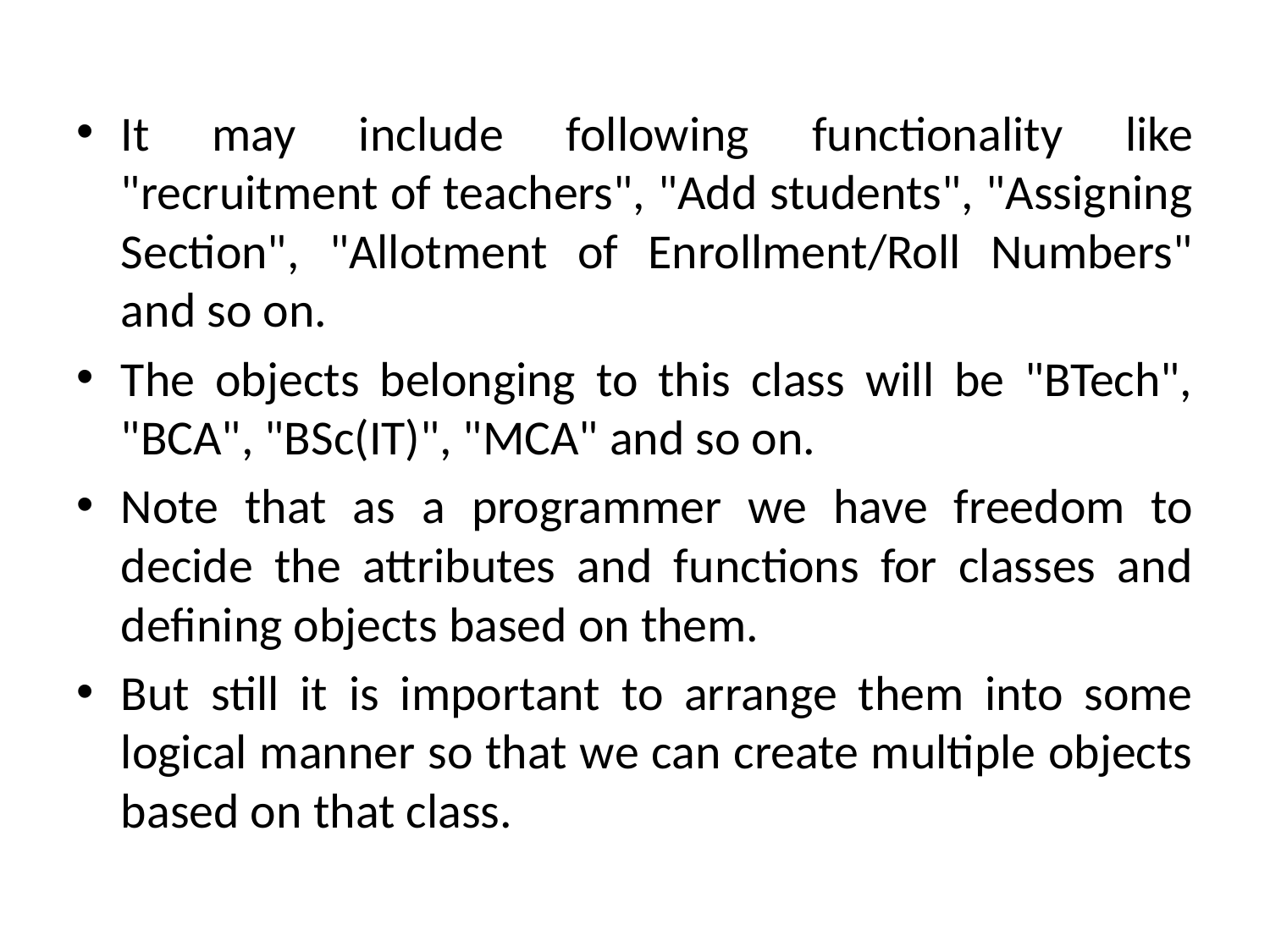

It may include following functionality like "recruitment of teachers", "Add students", "Assigning Section", "Allotment of Enrollment/Roll Numbers" and so on.
The objects belonging to this class will be "BTech", "BCA", "BSc(IT)", "MCA" and so on.
Note that as a programmer we have freedom to decide the attributes and functions for classes and defining objects based on them.
But still it is important to arrange them into some logical manner so that we can create multiple objects based on that class.